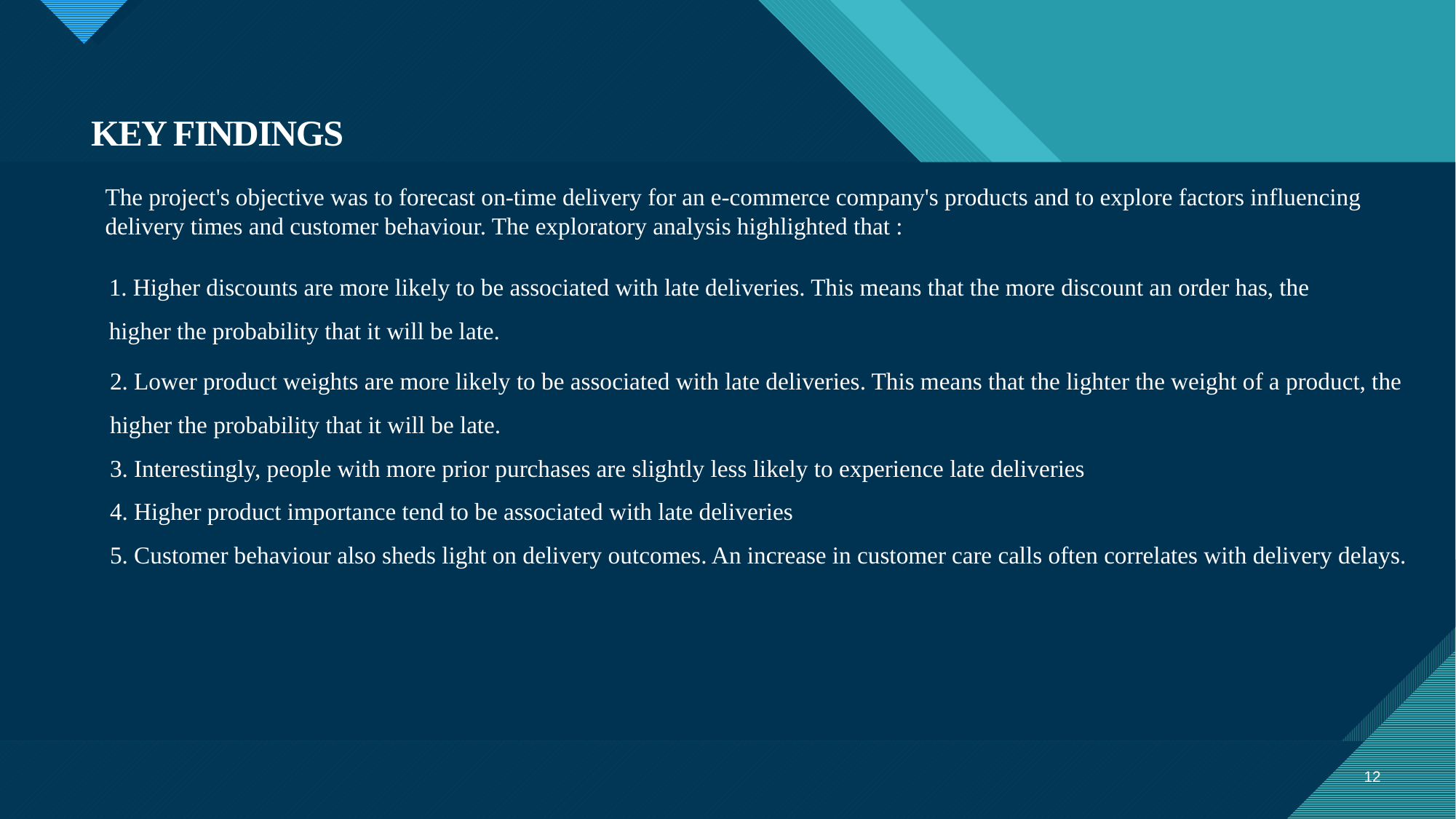

KEY FINDINGS
The project's objective was to forecast on-time delivery for an e-commerce company's products and to explore factors influencing delivery times and customer behaviour. The exploratory analysis highlighted that :
 Higher discounts are more likely to be associated with late deliveries. This means that the more discount an order has, the higher the probability that it will be late.
2. Lower product weights are more likely to be associated with late deliveries. This means that the lighter the weight of a product, the higher the probability that it will be late.
3. Interestingly, people with more prior purchases are slightly less likely to experience late deliveries
4. Higher product importance tend to be associated with late deliveries
5. Customer behaviour also sheds light on delivery outcomes. An increase in customer care calls often correlates with delivery delays.

12